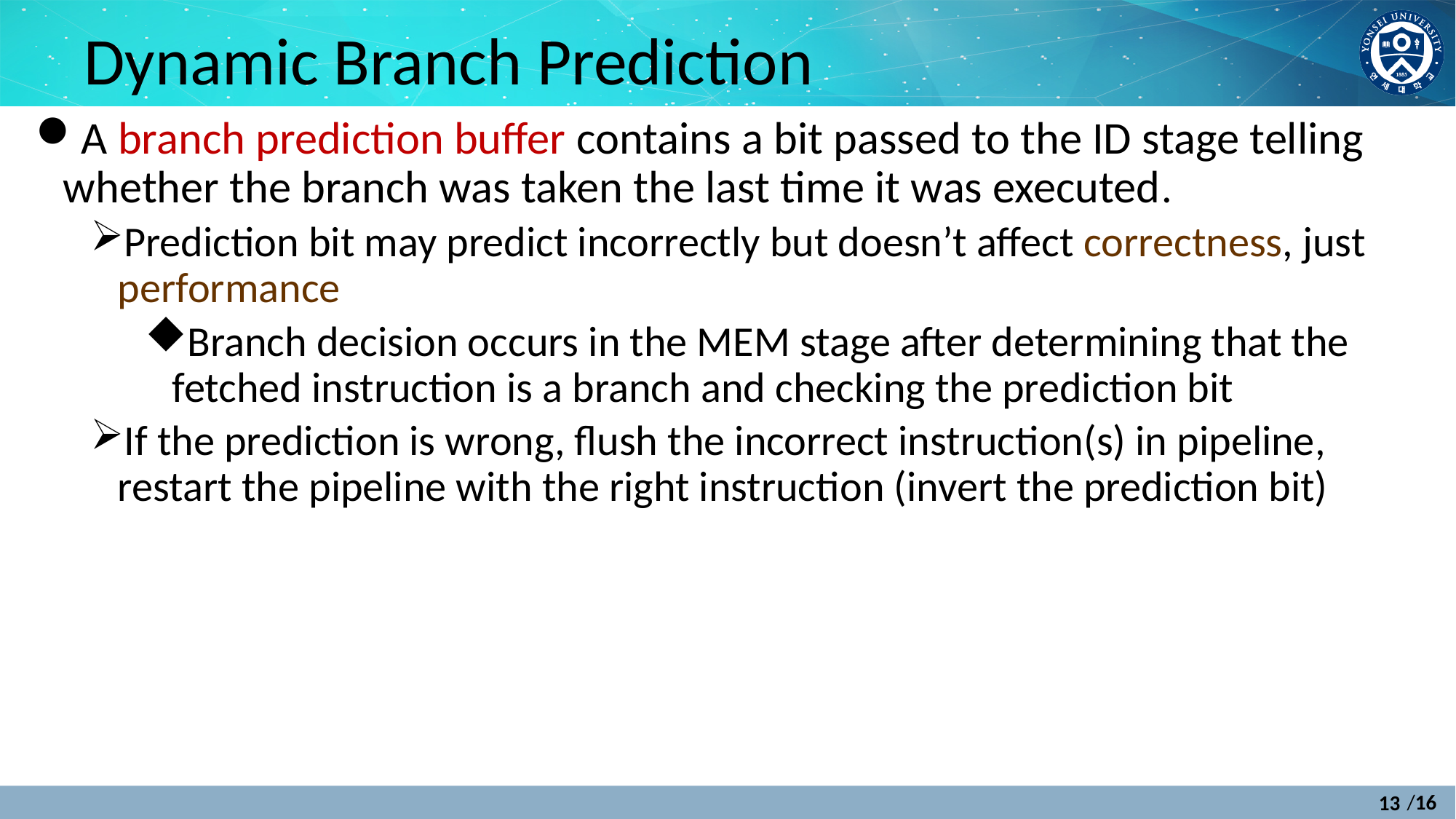

# Dynamic Branch Prediction
A branch prediction buffer contains a bit passed to the ID stage telling whether the branch was taken the last time it was executed.
Prediction bit may predict incorrectly but doesn’t affect correctness, just performance
Branch decision occurs in the MEM stage after determining that the fetched instruction is a branch and checking the prediction bit
If the prediction is wrong, flush the incorrect instruction(s) in pipeline, restart the pipeline with the right instruction (invert the prediction bit)
13